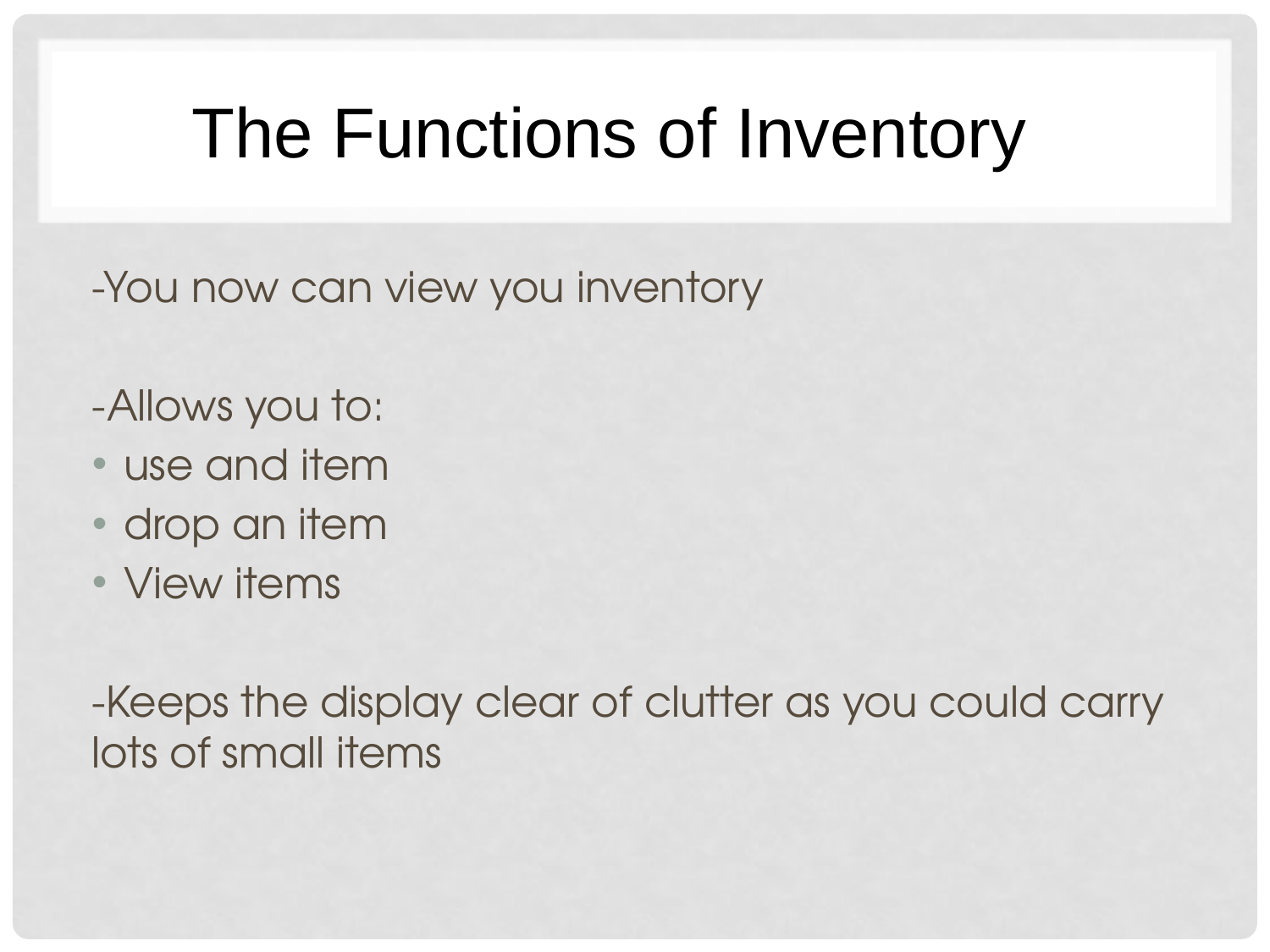

The Functions of Inventory
-You now can view you inventory

-Allows you to:
use and item
drop an item
View items

-Keeps the display clear of clutter as you could carry lots of small items